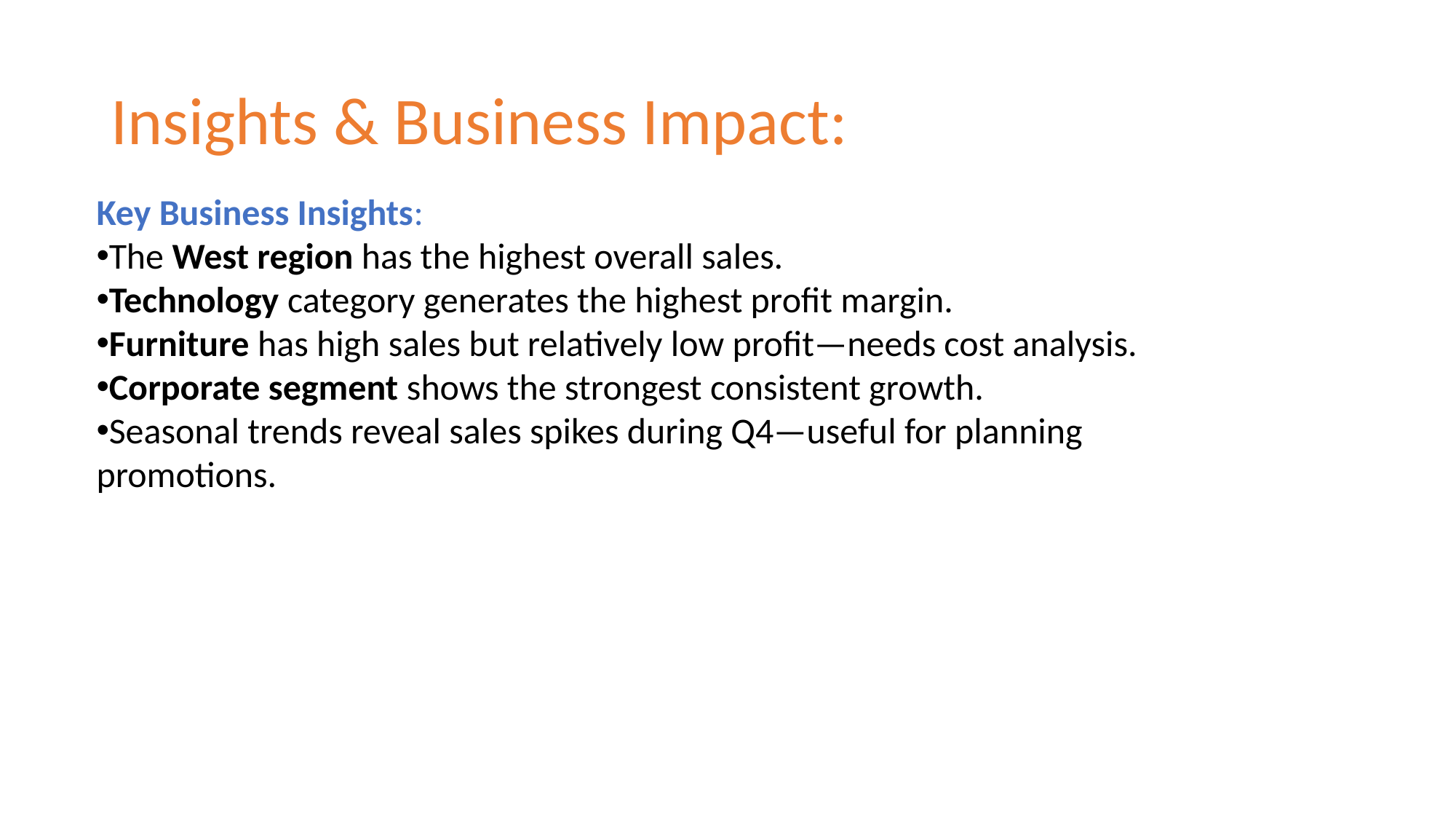

# Insights & Business Impact:
Key Business Insights:
The West region has the highest overall sales.
Technology category generates the highest profit margin.
Furniture has high sales but relatively low profit—needs cost analysis.
Corporate segment shows the strongest consistent growth.
Seasonal trends reveal sales spikes during Q4—useful for planning promotions.